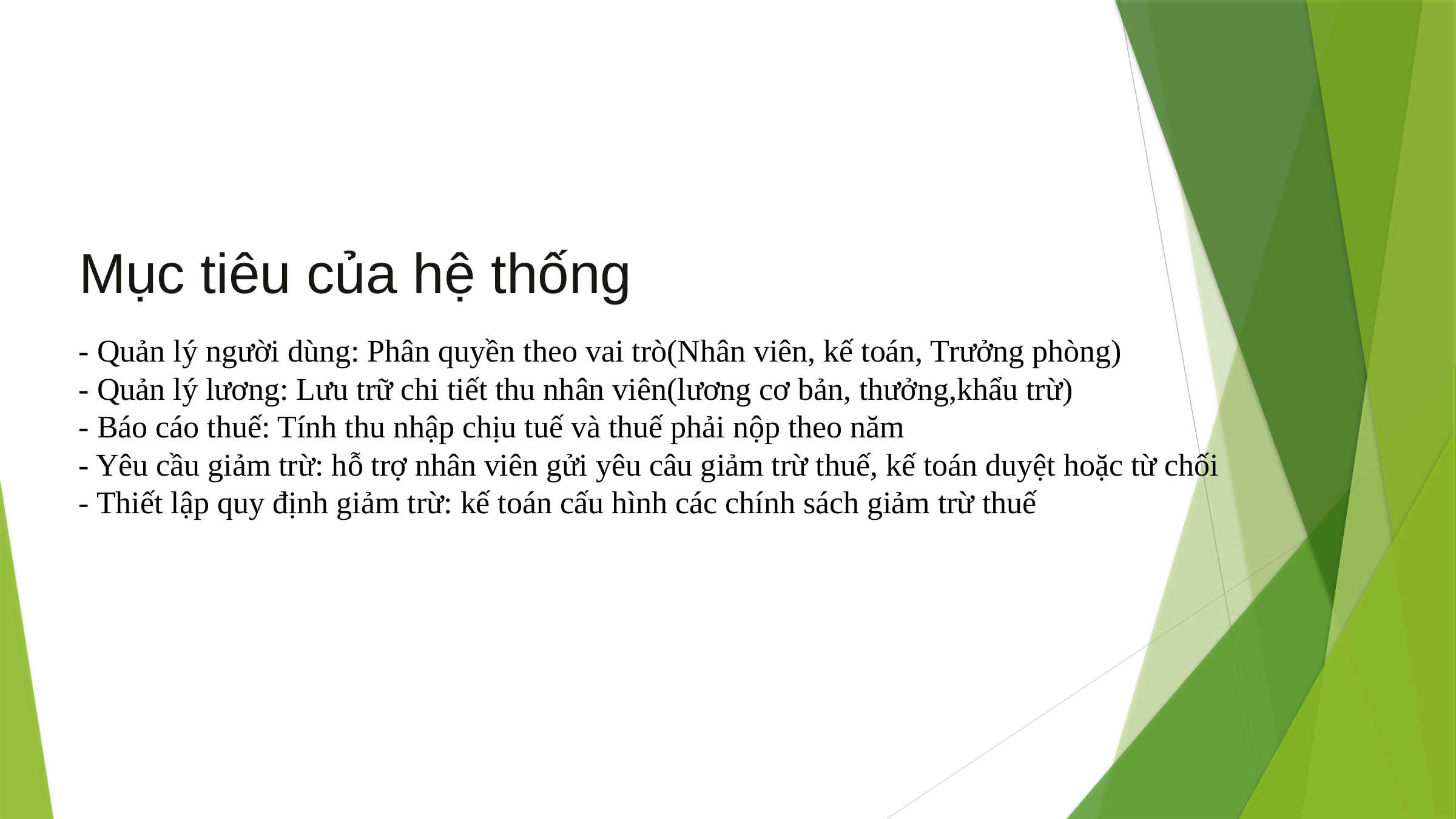

Mục tiêu của hệ thống
- Quản lý người dùng: Phân quyền theo vai trò(Nhân viên, kế toán, Trưởng phòng)
- Quản lý lương: Lưu trữ chi tiết thu nhân viên(lương cơ bản, thưởng,khẩu trừ)
- Báo cáo thuế: Tính thu nhập chịu tuế và thuế phải nộp theo năm
- Yêu cầu giảm trừ: hỗ trợ nhân viên gửi yêu câu giảm trừ thuế, kế toán duyệt hoặc từ chối
- Thiết lập quy định giảm trừ: kế toán cấu hình các chính sách giảm trừ thuế